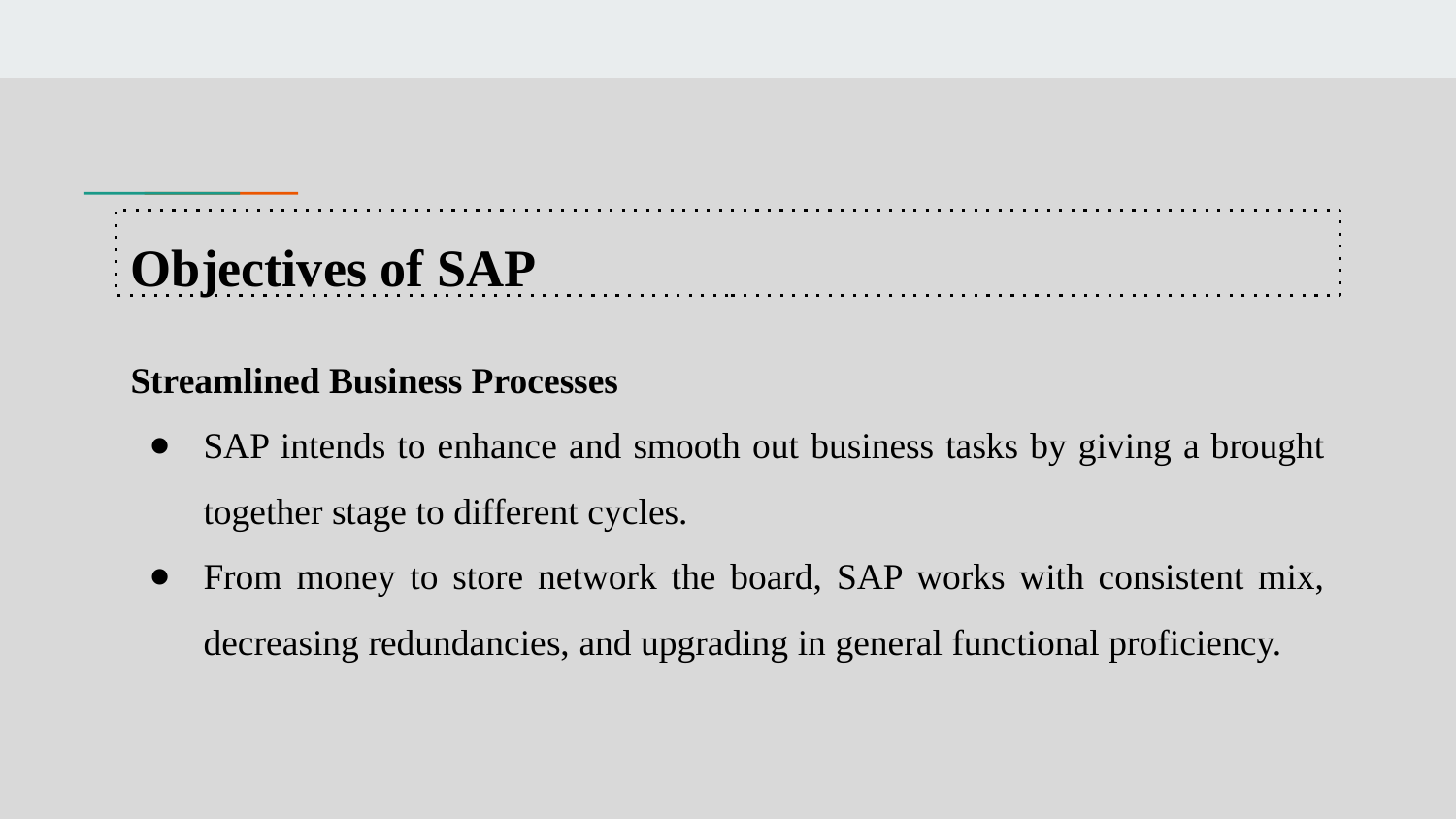

# Objectives of SAP
Streamlined Business Processes
SAP intends to enhance and smooth out business tasks by giving a brought together stage to different cycles.
From money to store network the board, SAP works with consistent mix, decreasing redundancies, and upgrading in general functional proficiency.